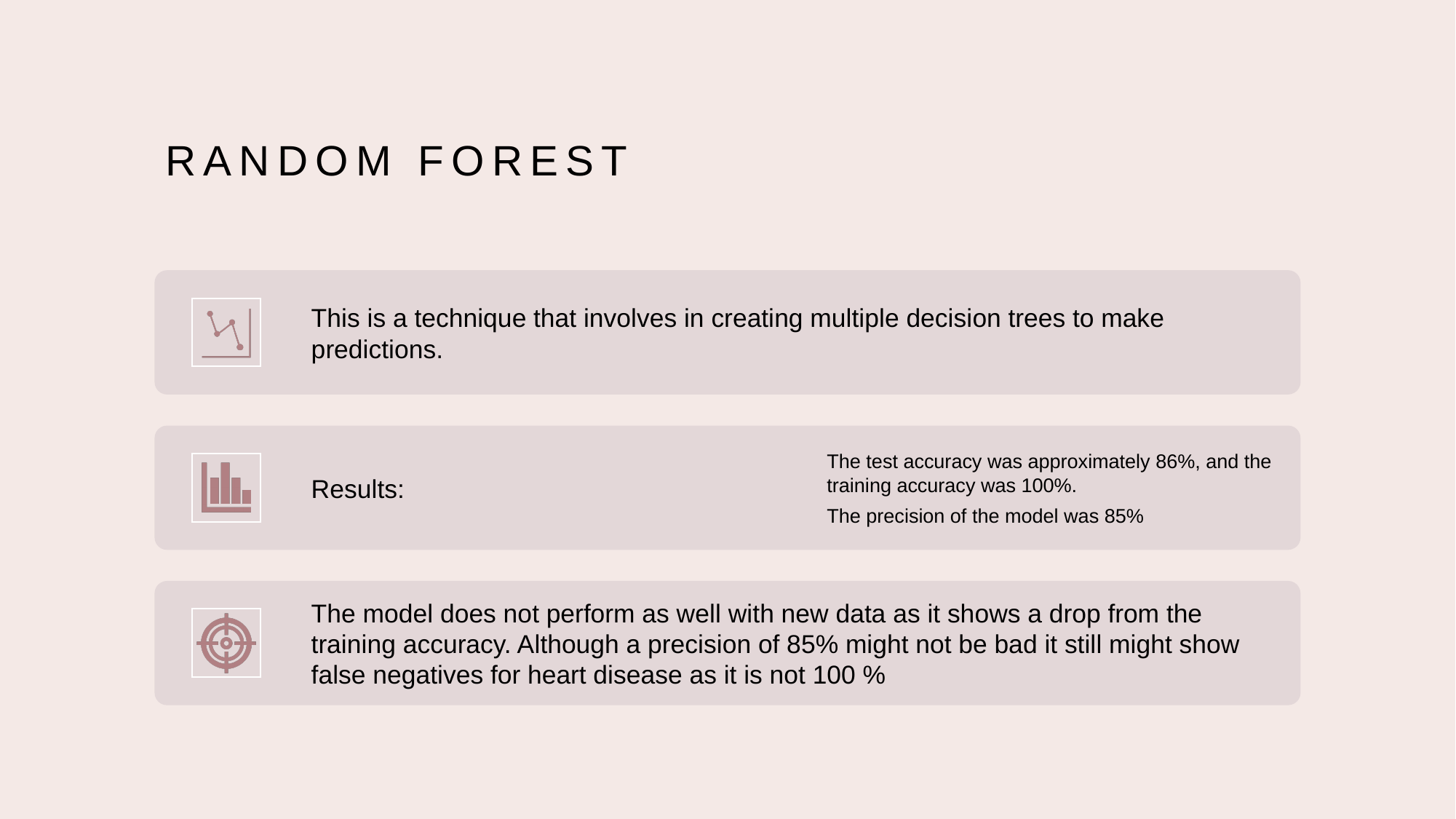

# Random Forest
This is a technique that involves in creating multiple decision trees to make predictions.
Results:
The test accuracy was approximately 86%, and the training accuracy was 100%.
The precision of the model was 85%
The model does not perform as well with new data as it shows a drop from the training accuracy. Although a precision of 85% might not be bad it still might show false negatives for heart disease as it is not 100 %